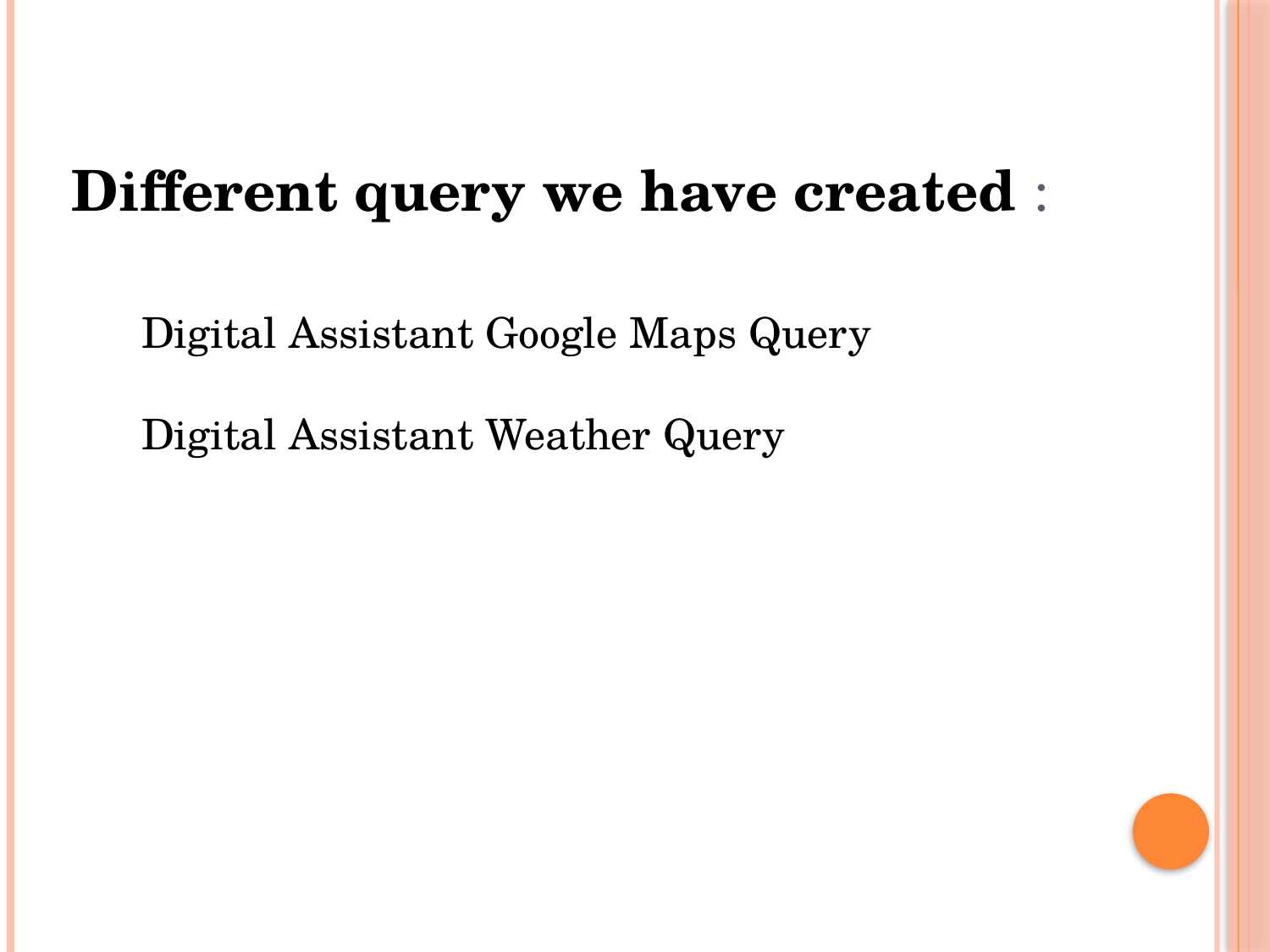

Different query we have created :

Digital Assistant Google Maps Query

Digital Assistant Weather Query